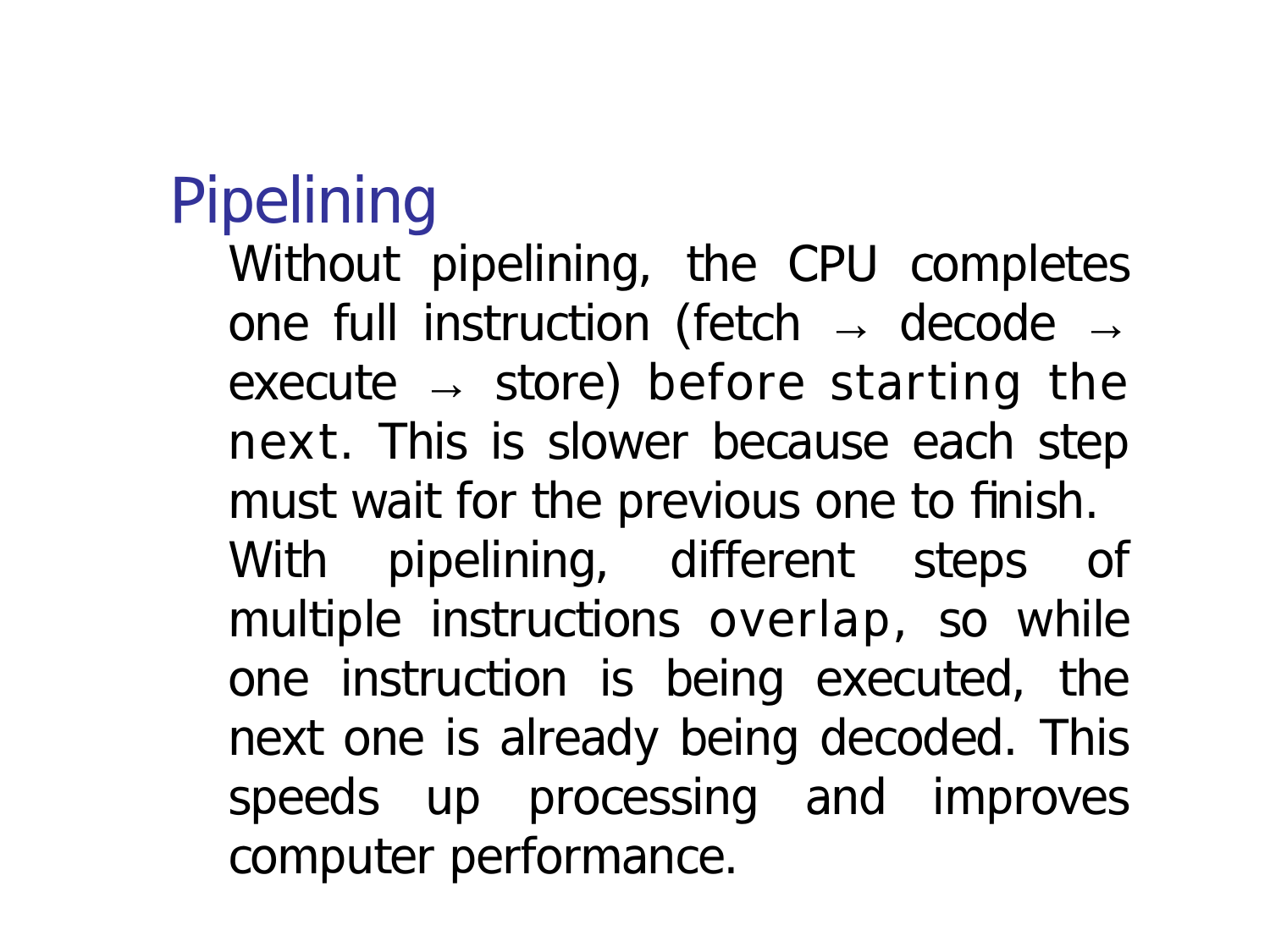

# Pipelining
Without pipelining, the CPU completes one full instruction (fetch → decode → execute → store) before starting the next. This is slower because each step must wait for the previous one to finish.
With pipelining, different steps of multiple instructions overlap, so while one instruction is being executed, the next one is already being decoded. This speeds up processing and improves computer performance.